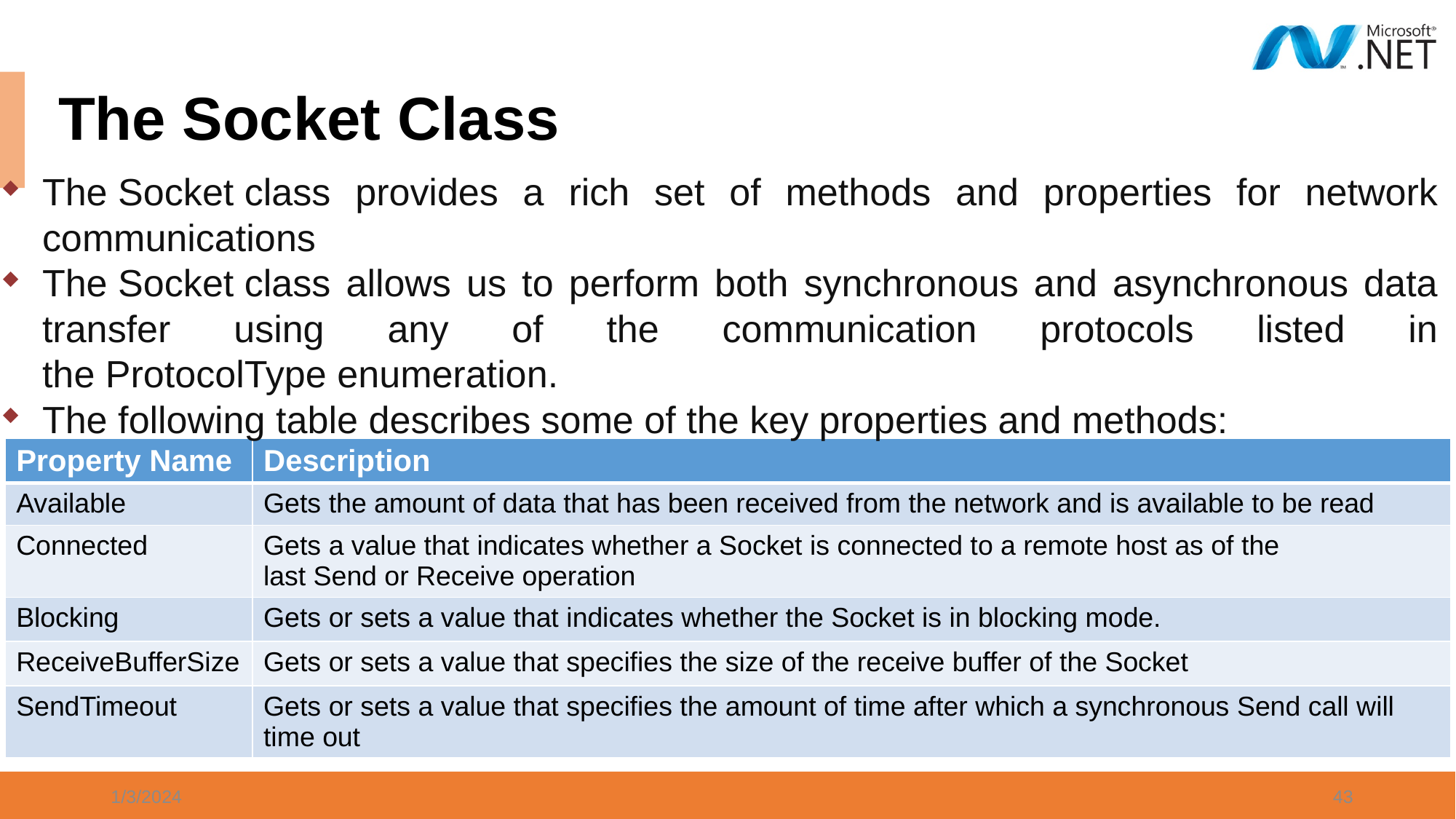

# The Socket Class
The Socket class provides a rich set of methods and properties for network communications
The Socket class allows us to perform both synchronous and asynchronous data transfer using any of the communication protocols listed in the ProtocolType enumeration.
The following table describes some of the key properties and methods:
| Property Name | Description |
| --- | --- |
| Available | Gets the amount of data that has been received from the network and is available to be read |
| Connected | Gets a value that indicates whether a Socket is connected to a remote host as of the last Send or Receive operation |
| Blocking | Gets or sets a value that indicates whether the Socket is in blocking mode. |
| ReceiveBufferSize | Gets or sets a value that specifies the size of the receive buffer of the Socket |
| SendTimeout | Gets or sets a value that specifies the amount of time after which a synchronous Send call will time out |
1/3/2024
43